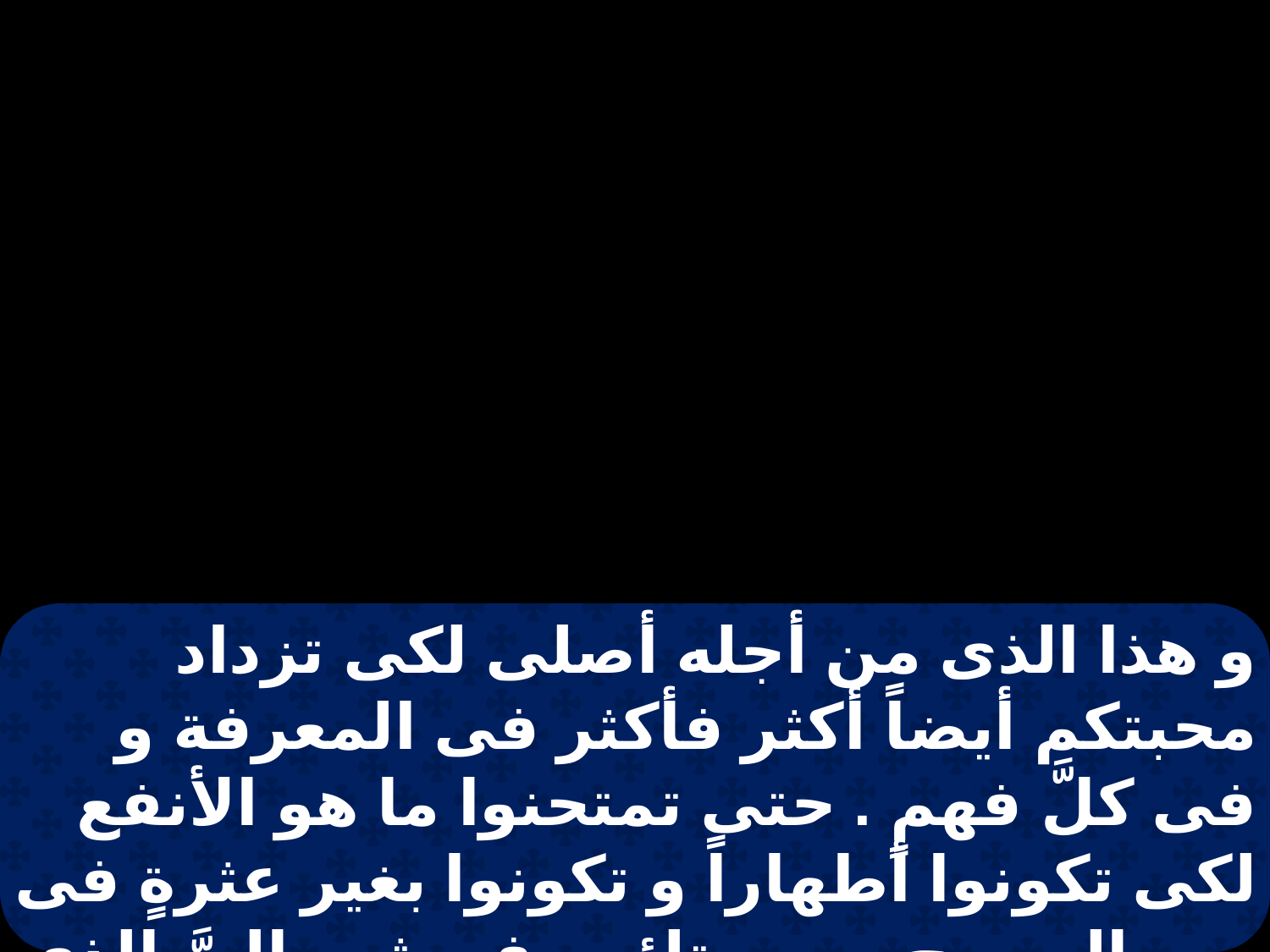

و هذا الذى من أجله أصلى لكى تزداد محبتكم أيضاً أكثر فأكثر فى المعرفة و فى كلَّ فهمٍ . حتى تمتحنوا ما هو الأنفع لكى تكونوا أطهاراً و تكونوا بغير عثرةٍ فى يوم المسيح . و ممتلئين فى ثمر البرَّ الذى ليسوع المسيح مجداً و كرامة اللهِ.